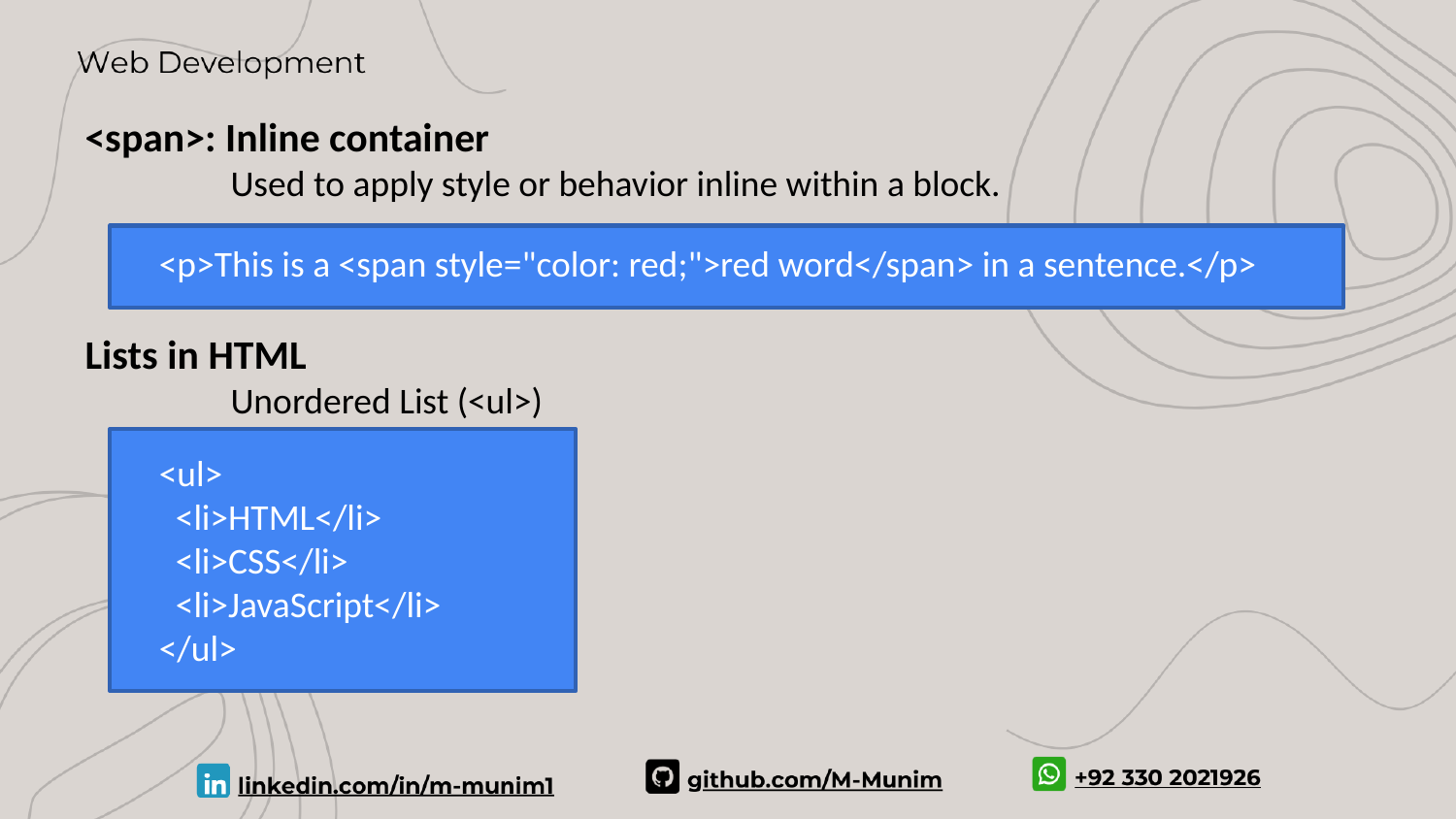

<span>: Inline container
	Used to apply style or behavior inline within a block.

<p>This is a <span style="color: red;">red word</span> in a sentence.</p>
Lists in HTML
	Unordered List (<ul>)

<ul>
  <li>HTML</li>
  <li>CSS</li>
  <li>JavaScript</li>
</ul>